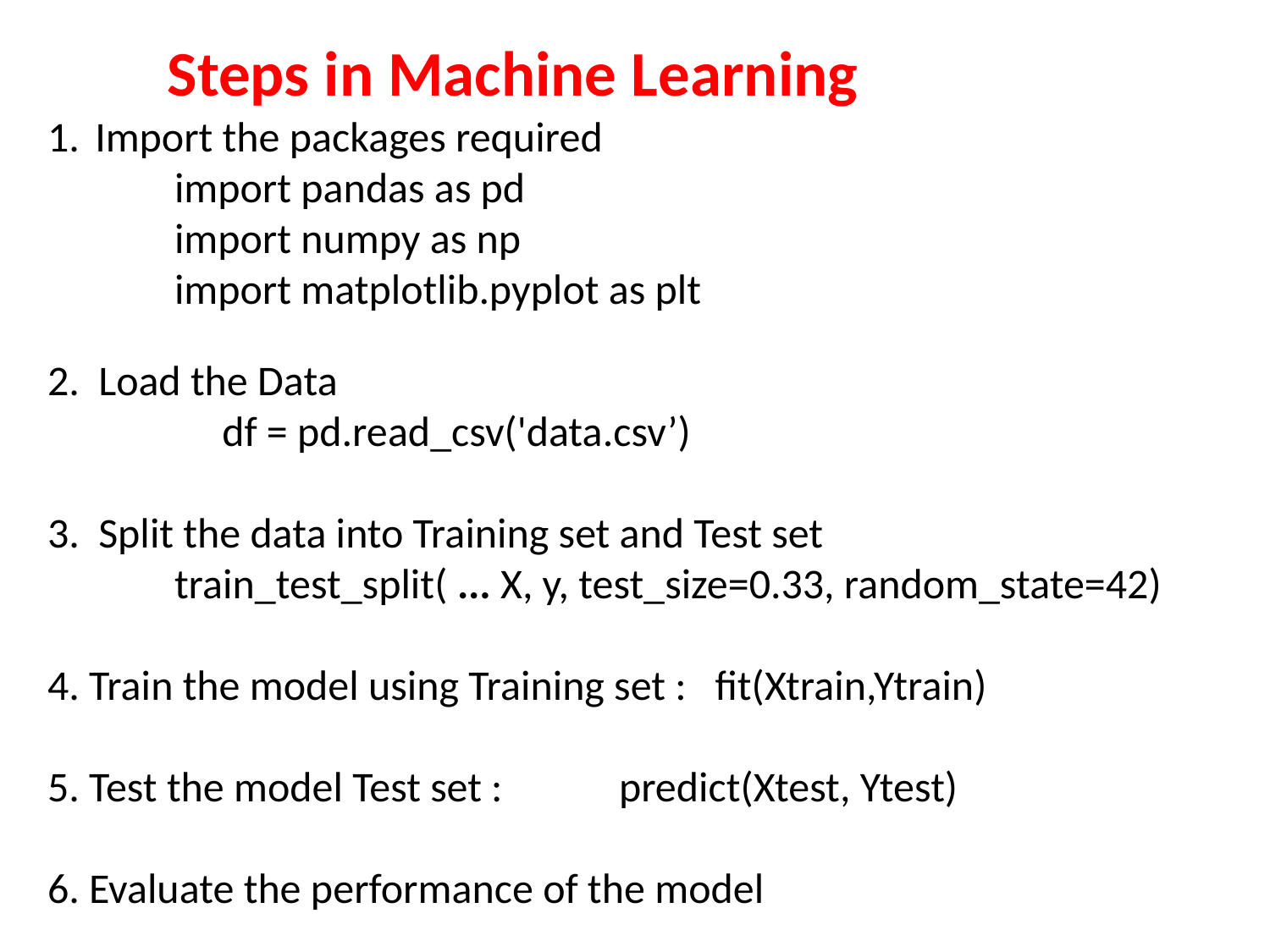

Steps in Machine Learning
Import the packages required
	import pandas as pd
	import numpy as np
	import matplotlib.pyplot as plt

2.  Load the Data
		df = pd.read_csv('data.csv’)

3.  Split the data into Training set and Test set
train_test_split( ... X, y, test_size=0.33, random_state=42)

4. Train the model using Training set :   fit(Xtrain,Ytrain)

5. Test the model Test set : 	predict(Xtest, Ytest)

6. Evaluate the performance of the model